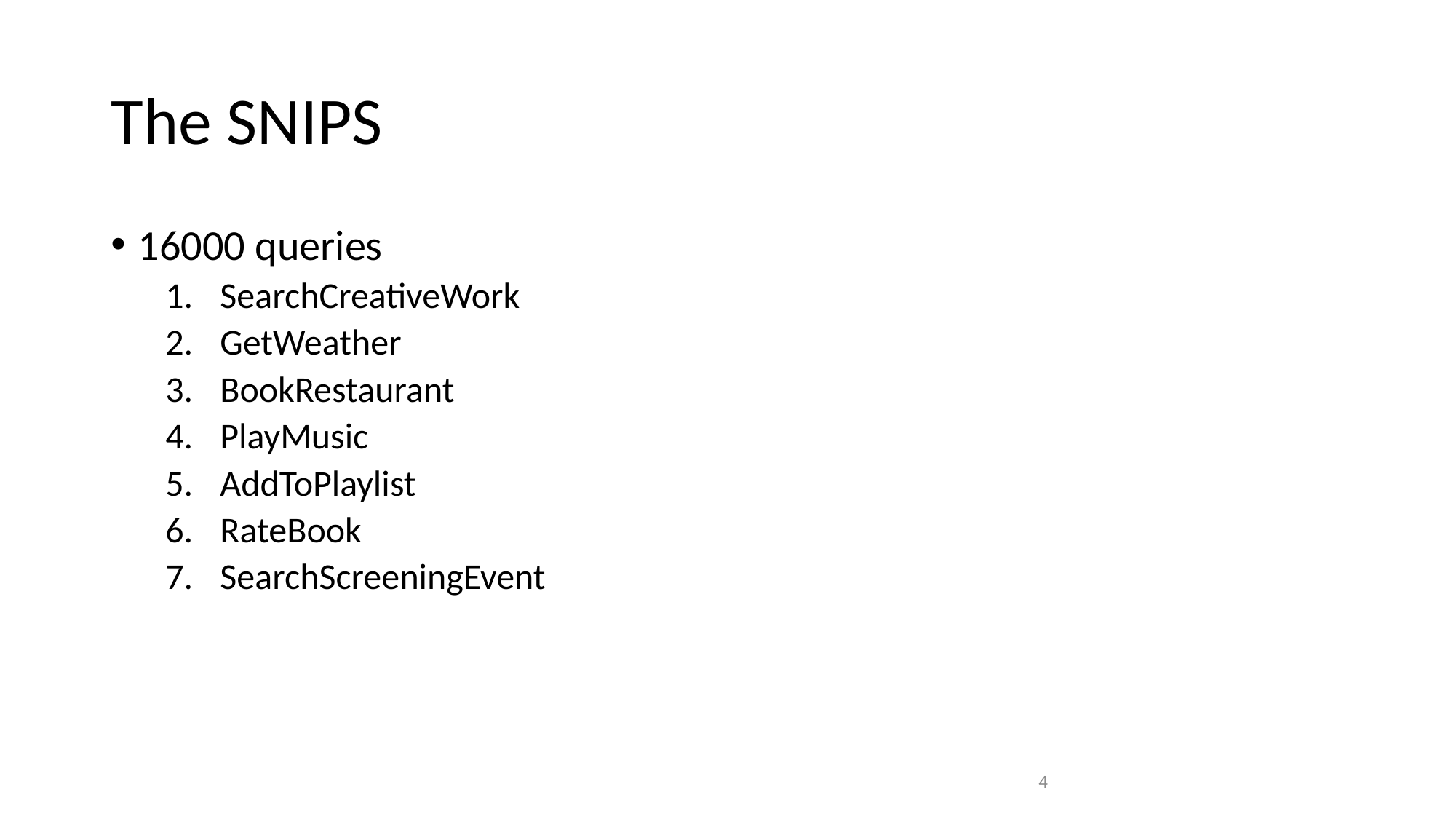

# The SNIPS
16000 queries
SearchCreativeWork
GetWeather
BookRestaurant
PlayMusic
AddToPlaylist
RateBook
SearchScreeningEvent

4